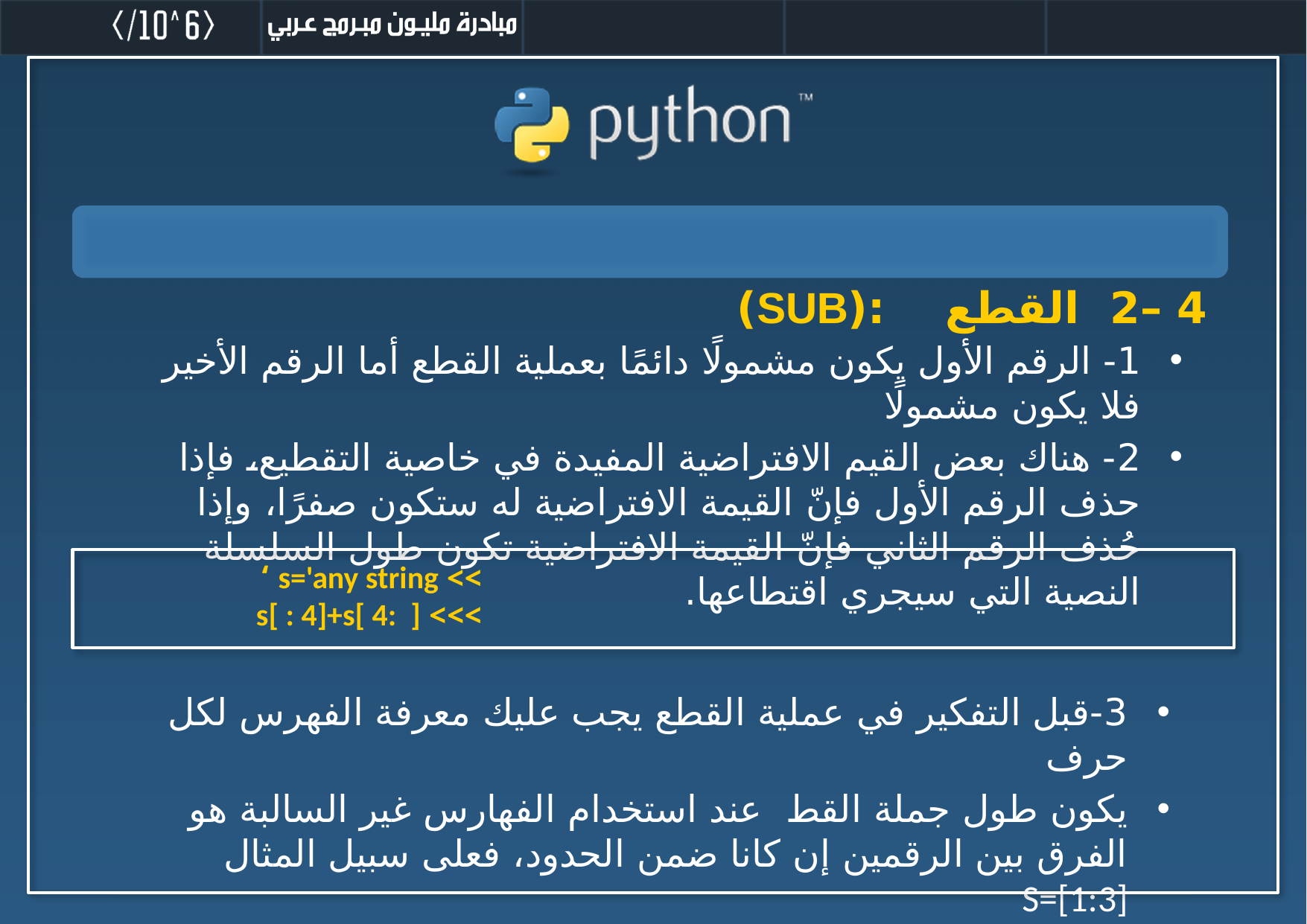

4 –2  القطع    :(sub)
1- الرقم الأول يكون مشمولًا دائمًا بعملية القطع أما الرقم الأخير فلا يكون مشمولًا
2- هناك بعض القيم الافتراضية المفيدة في خاصية التقطيع، فإذا حذف الرقم الأول فإنّ القيمة الافتراضية له ستكون صفرًا، وإذا حُذف الرقم الثاني فإنّ القيمة الافتراضية تكون طول السلسلة النصية التي سيجري اقتطاعها.

>> s='any string ‘
>>> s[ : 4]+s[ 4:  ]

3-قبل التفكير في عملية القطع يجب عليك معرفة الفهرس لكل حرف
يكون طول جملة القط  عند استخدام الفهارس غير السالبة هو الفرق بين الرقمين إن كانا ضمن الحدود، فعلى سبيل المثال S=[1:3]